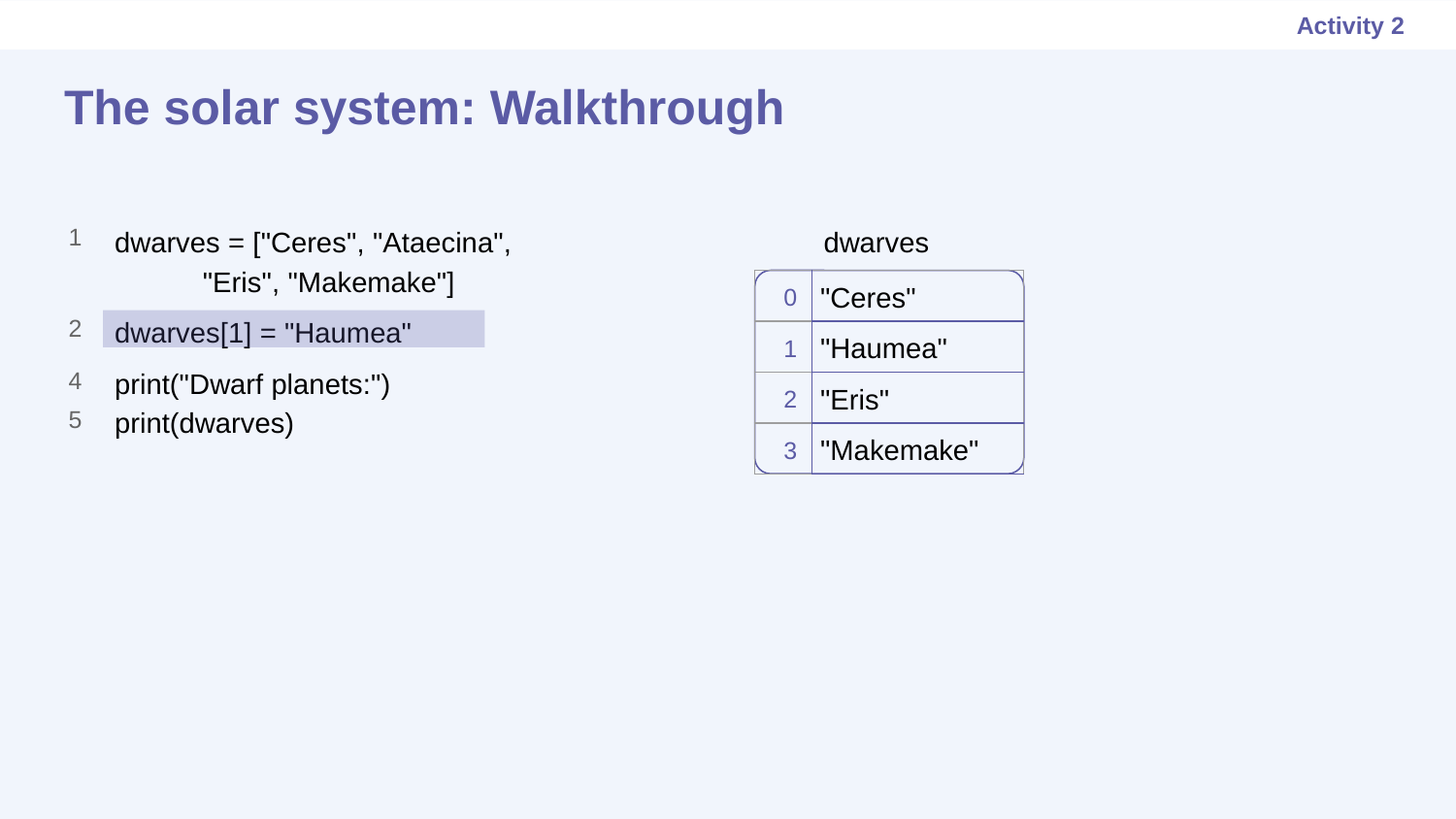

Activity 2
The solar system: Walkthrough
dwarves = ["Ceres", "Ataecina",
           "Eris", "Makemake"]
dwarves[1] = "Haumea"
print("Dwarf planets:")
print(dwarves)

dwarves
1

2
4
5

| 0 | "Ceres" |
| --- | --- |
| 1 | "Haumea" |
| 2 | "Eris" |
| 3 | "Makemake" |